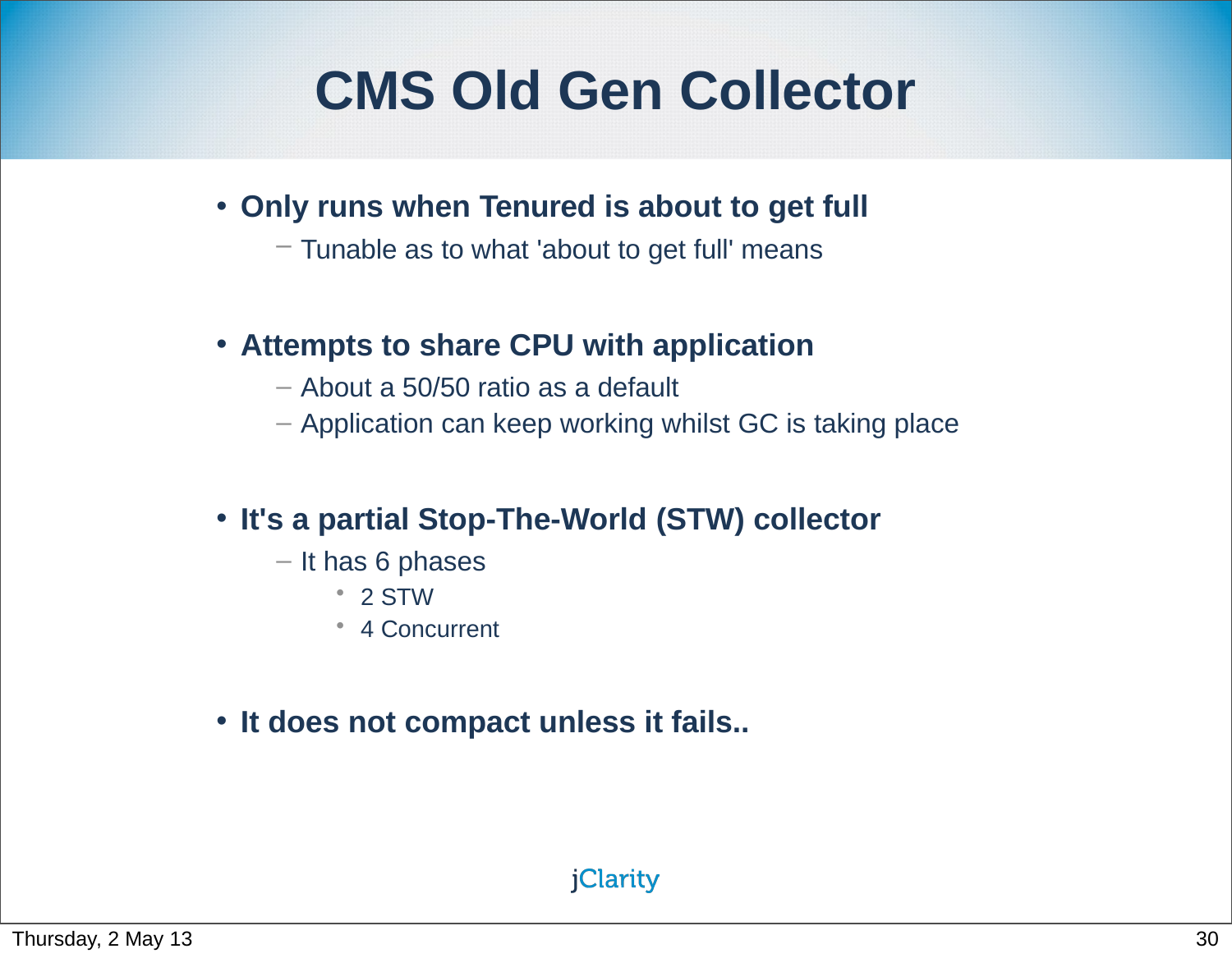

# CMS Old Gen Collector
Only runs when Tenured is about to get full
Tunable as to what 'about to get full' means

Attempts to share CPU with application
About a 50/50 ratio as a default
Application can keep working whilst GC is taking place

It's a partial Stop-The-World (STW) collector
It has 6 phases
2 STW
4 Concurrent

It does not compact unless it fails..
Thursday, 2 May 13
30